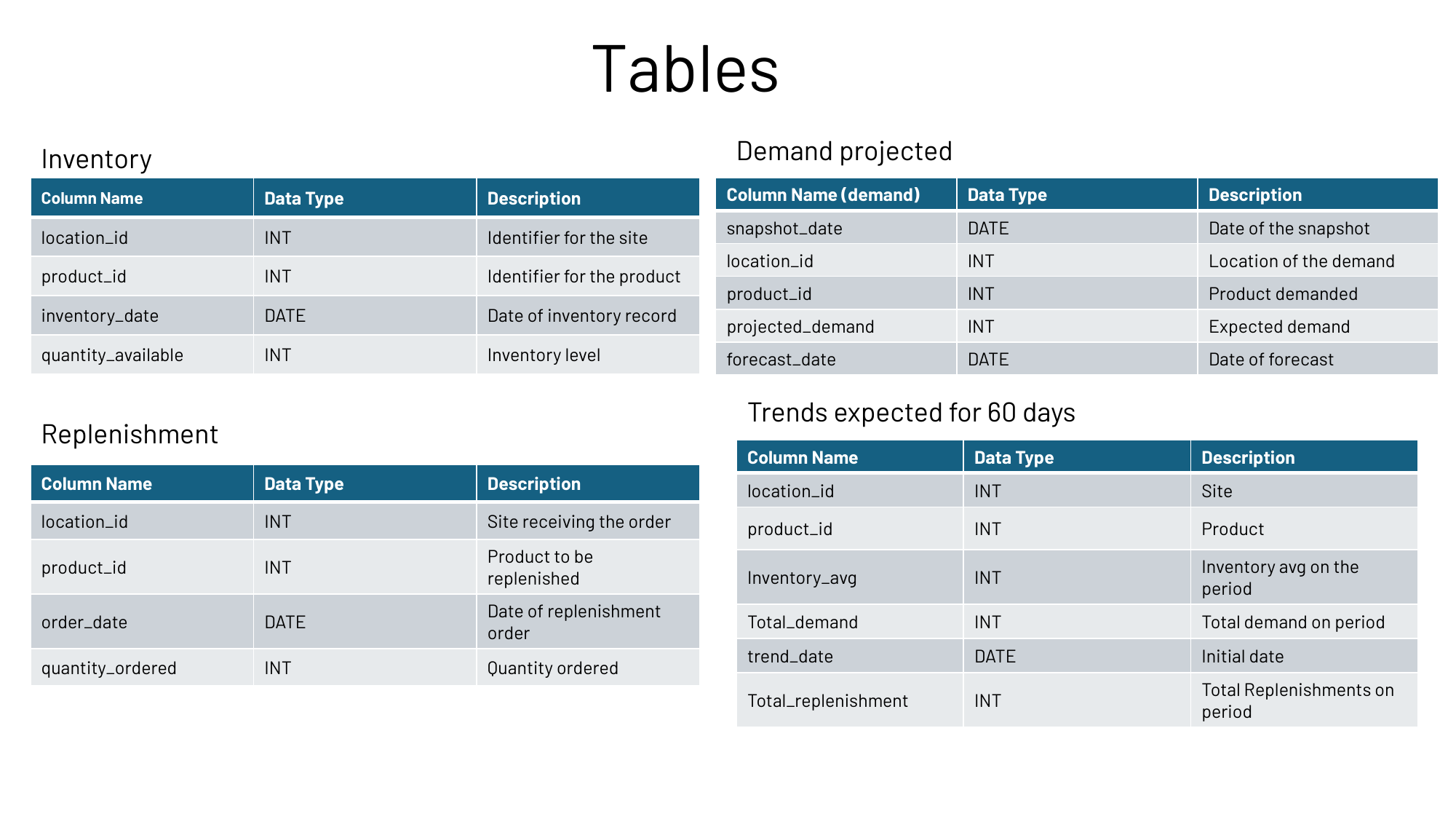

# Tables
Demand projected
Inventory
| Column Name | Data Type | Description |
| --- | --- | --- |
| location\_id | INT | Identifier for the site |
| product\_id | INT | Identifier for the product |
| inventory\_date | DATE | Date of inventory record |
| quantity\_available | INT | Inventory level |
| Column Name (demand) | Data Type | Description |
| --- | --- | --- |
| snapshot\_date | DATE | Date of the snapshot |
| location\_id | INT | Location of the demand |
| product\_id | INT | Product demanded |
| projected\_demand | INT | Expected demand |
| forecast\_date | DATE | Date of forecast |
Trends expected for 60 days
Replenishment
| Column Name | Data Type | Description |
| --- | --- | --- |
| location\_id | INT | Site |
| product\_id | INT | Product |
| Inventory\_avg | INT | Inventory avg on the period |
| Total\_demand | INT | Total demand on period |
| trend\_date | DATE | Initial date |
| Total\_replenishment | INT | Total Replenishments on period |
| Column Name | Data Type | Description |
| --- | --- | --- |
| location\_id | INT | Site receiving the order |
| product\_id | INT | Product to be replenished |
| order\_date | DATE | Date of replenishment order |
| quantity\_ordered | INT | Quantity ordered |